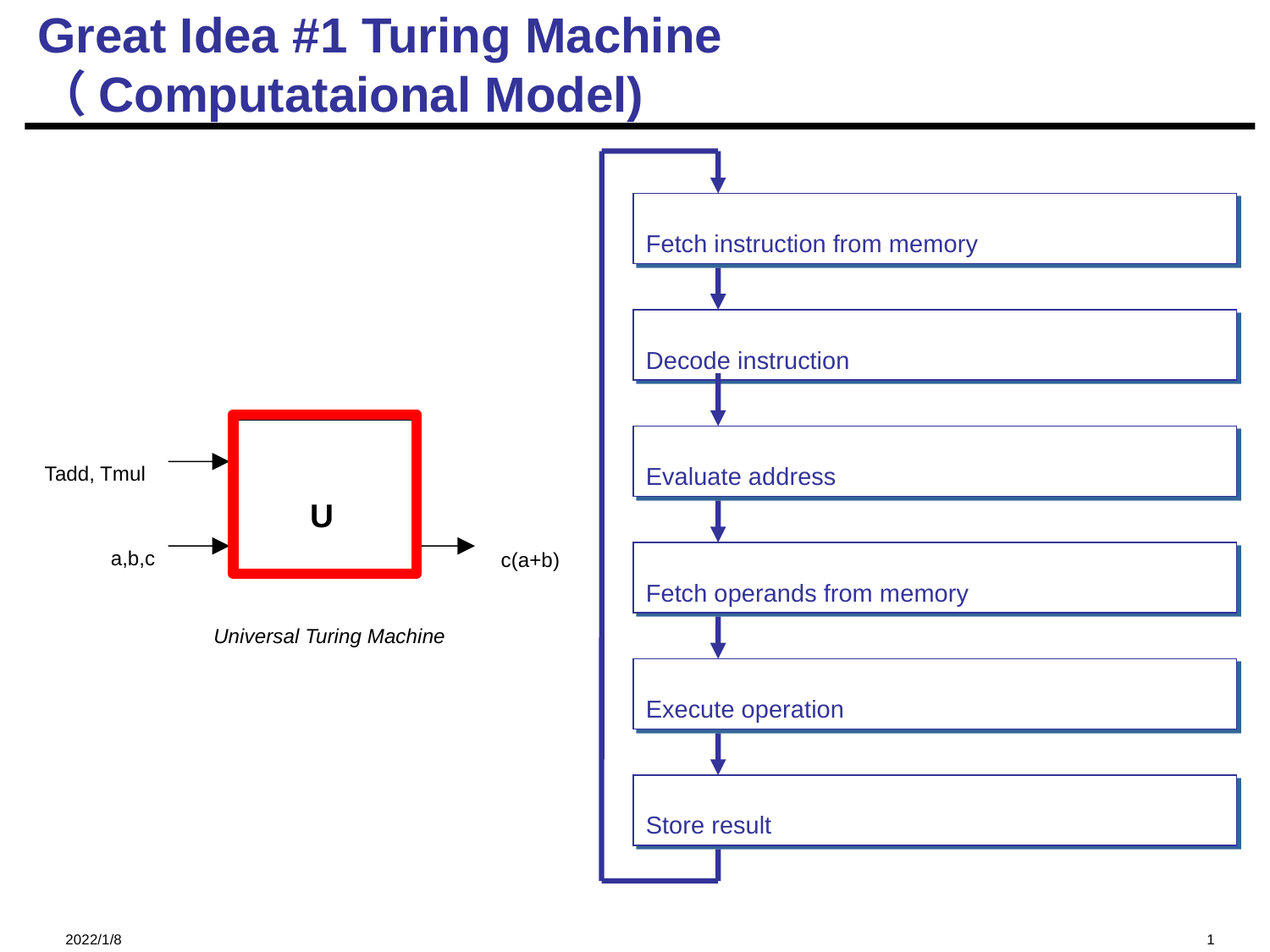

# Great Idea #1 Turing Machine （Computataional Model)

Fetch instruction from memory

Decode instruction

Evaluate address

Fetch operands from memory

Execute operation

Store result

U
Tadd, Tmul

a,b,c
c(a+b)

Universal Turing Machine
2022/1/8
1